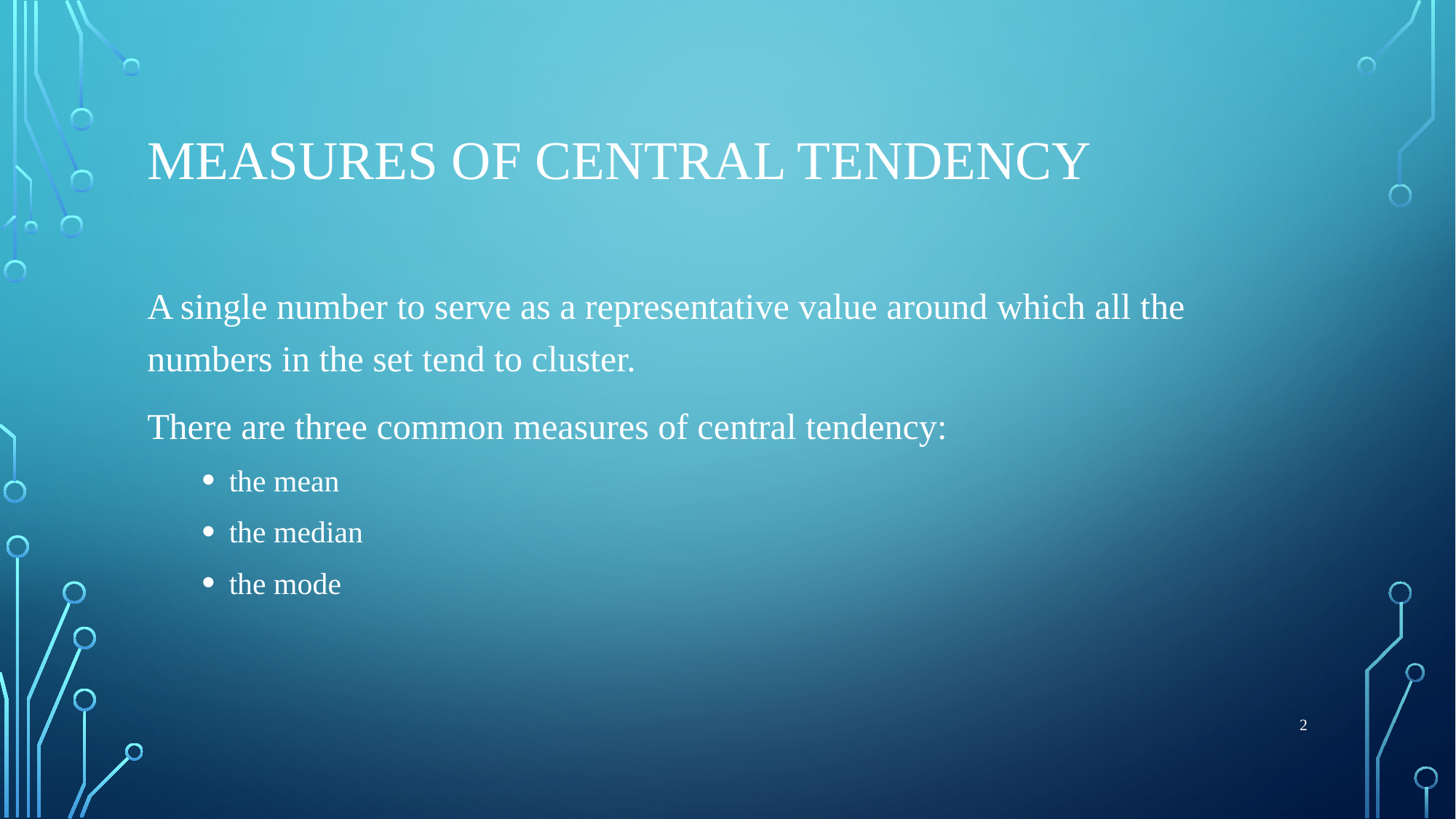

# Measures of Central Tendency
A single number to serve as a representative value around which all the numbers in the set tend to cluster.
There are three common measures of central tendency:
the mean
the median
the mode
2